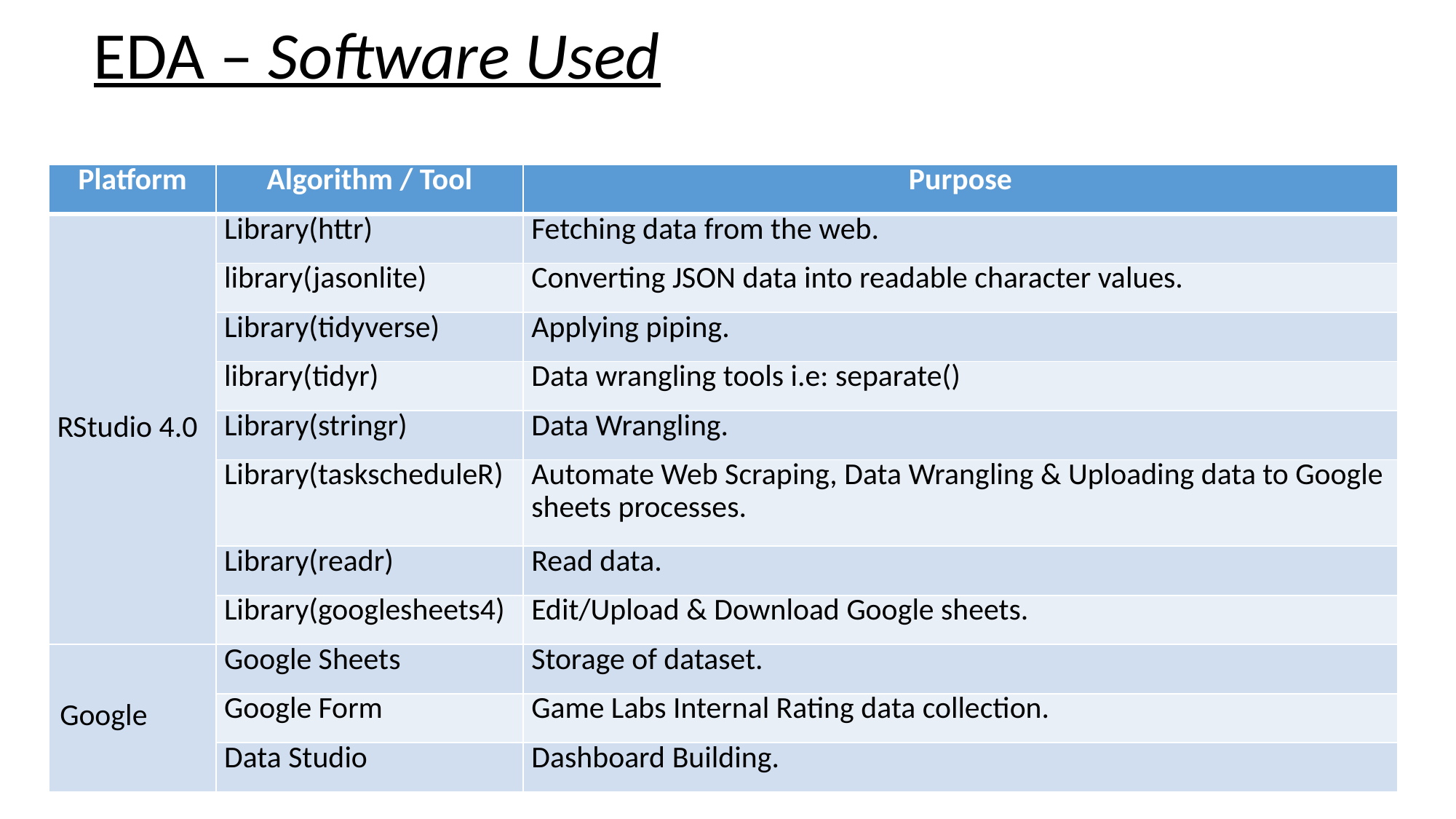

EDA – Software Used
| Platform | Algorithm / Tool | Purpose |
| --- | --- | --- |
| RStudio 4.0 | Library(httr) | Fetching data from the web. |
|  | library(jasonlite) | Converting JSON data into readable character values. |
|  | Library(tidyverse) | Applying piping. |
|  | library(tidyr) | Data wrangling tools i.e: separate() |
|  | Library(stringr) | Data Wrangling. |
|  | Library(taskscheduleR) | Automate Web Scraping, Data Wrangling & Uploading data to Google sheets processes. |
|  | Library(readr) | Read data. |
|  | Library(googlesheets4) | Edit/Upload & Download Google sheets. |
| Google | Google Sheets | Storage of dataset. |
|  | Google Form | Game Labs Internal Rating data collection. |
|  | Data Studio | Dashboard Building. |